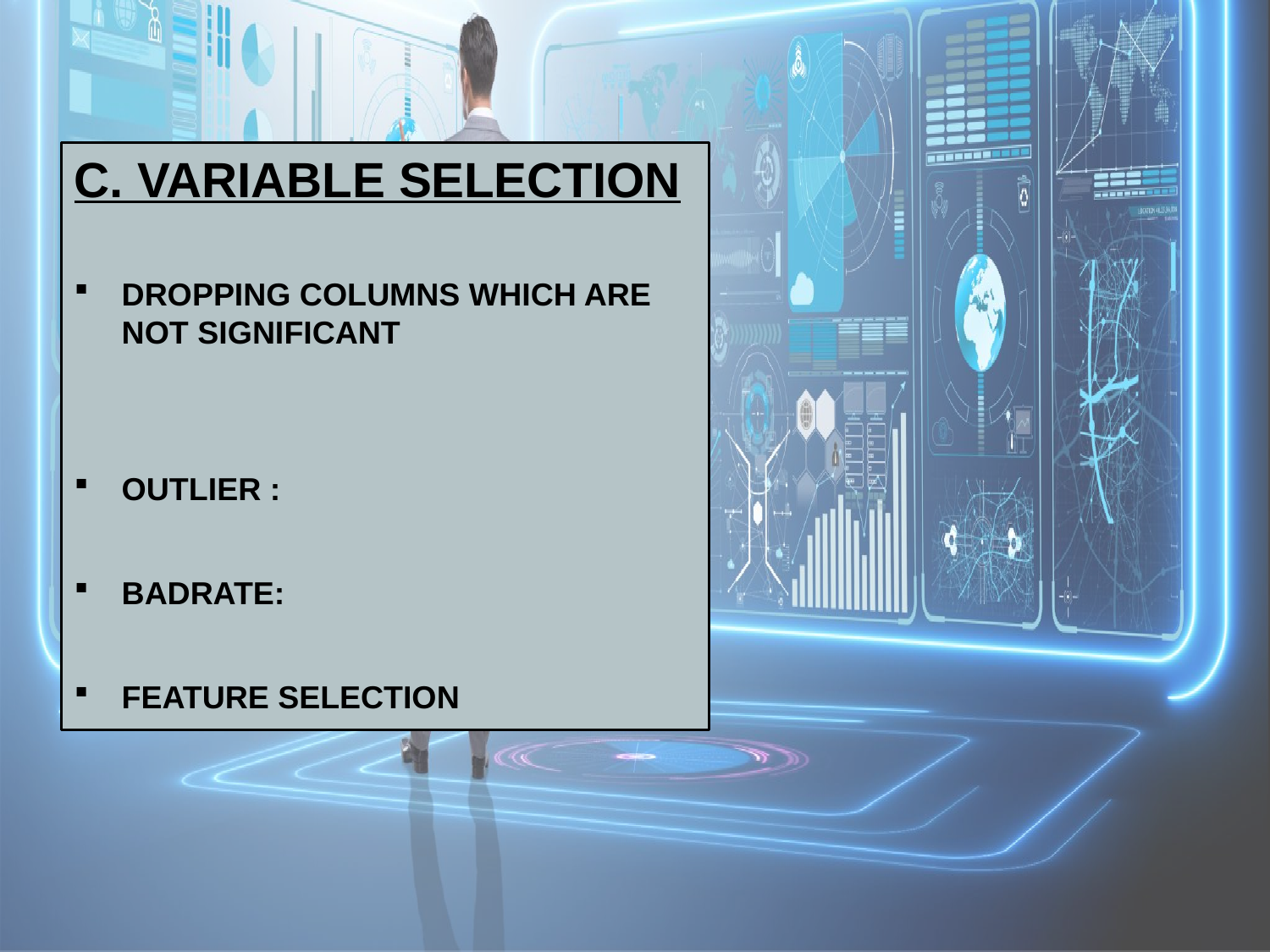

C. VARIABLE SELECTION

DROPPING COLUMNS WHICH ARE NOT SIGNIFICANT

OUTLIER :

BADRATE:

FEATURE SELECTION